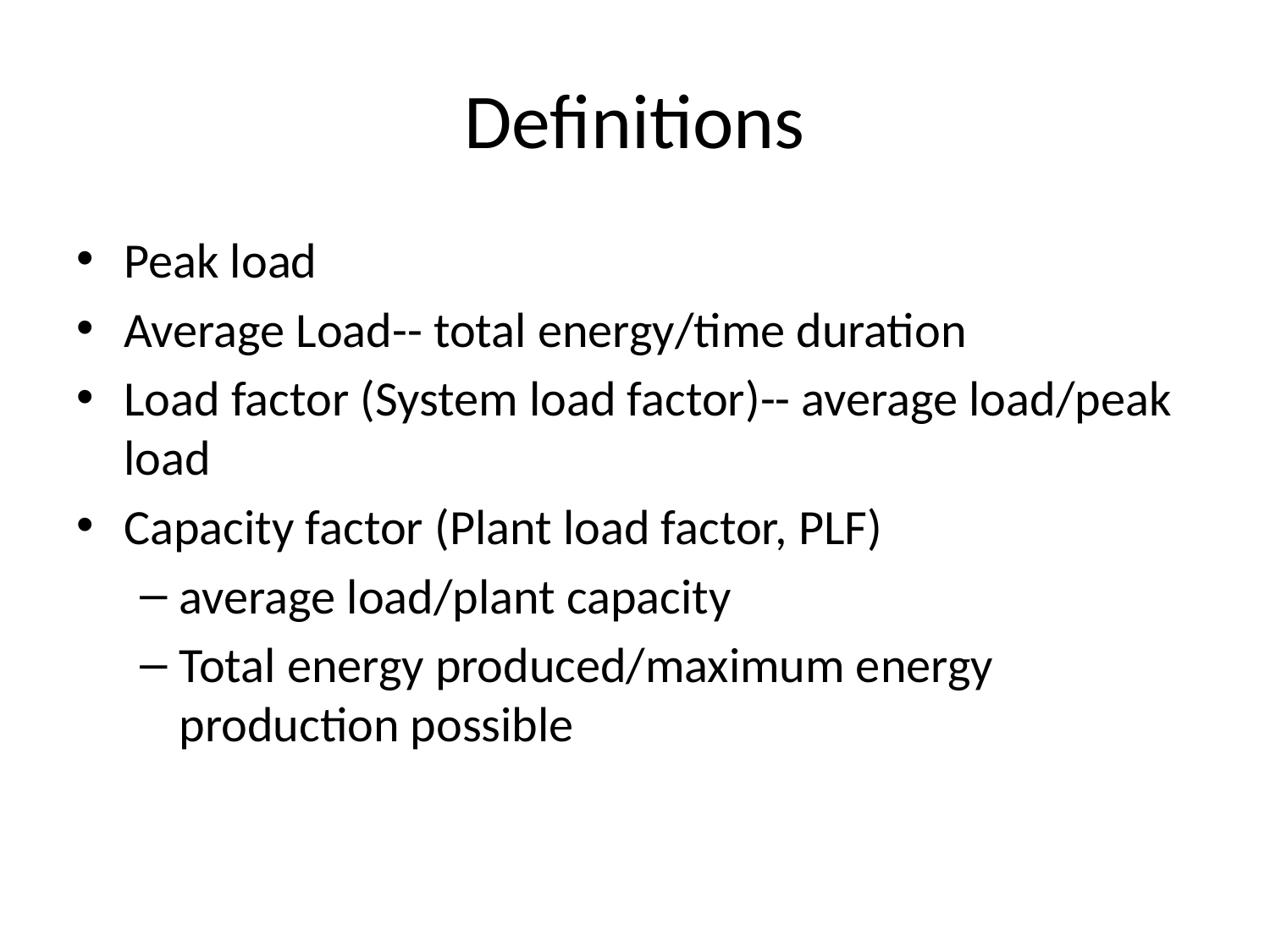

# Definitions
Peak load
Average Load-- total energy/time duration
Load factor (System load factor)-- average load/peak load
Capacity factor (Plant load factor, PLF)
average load/plant capacity
Total energy produced/maximum energy production possible